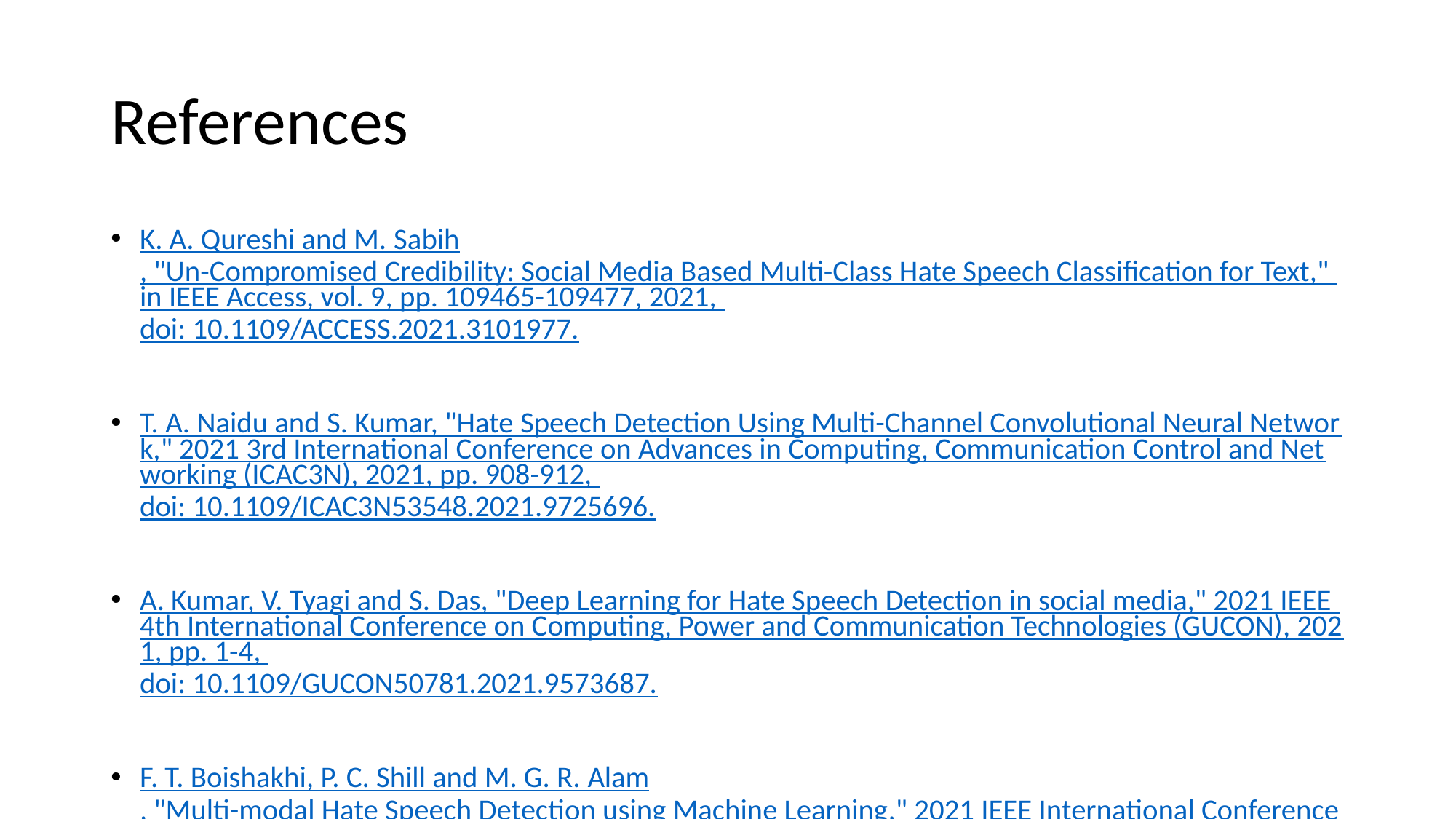

# References
K. A. Qureshi and M. Sabih, "Un-Compromised Credibility: Social Media Based Multi-Class Hate Speech Classification for Text," in IEEE Access, vol. 9, pp. 109465-109477, 2021, doi: 10.1109/ACCESS.2021.3101977.

T. A. Naidu and S. Kumar, "Hate Speech Detection Using Multi-Channel Convolutional Neural Network," 2021 3rd International Conference on Advances in Computing, Communication Control and Networking (ICAC3N), 2021, pp. 908-912, doi: 10.1109/ICAC3N53548.2021.9725696.

A. Kumar, V. Tyagi and S. Das, "Deep Learning for Hate Speech Detection in social media," 2021 IEEE 4th International Conference on Computing, Power and Communication Technologies (GUCON), 2021, pp. 1-4, doi: 10.1109/GUCON50781.2021.9573687.

F. T. Boishakhi, P. C. Shill and M. G. R. Alam, "Multi-modal Hate Speech Detection using Machine Learning," 2021 IEEE International Conference on Big Data (Big Data), 2021, pp. 4496-4499, doi: 10.1109/BigData52589.2021.9671955.